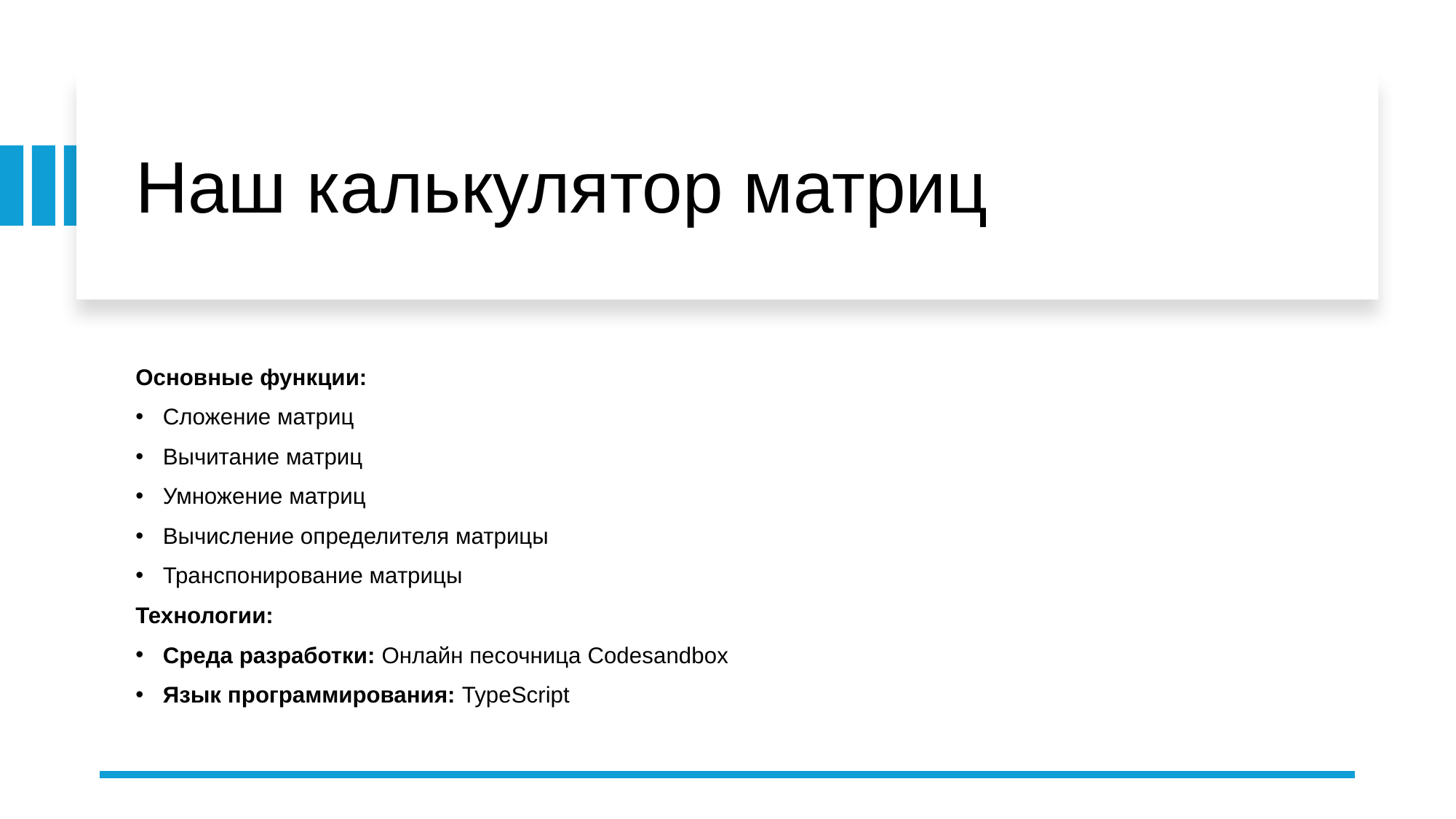

# Наш калькулятор матриц

Основные функции:
Сложение матриц
Вычитание матриц
Умножение матриц
Вычисление определителя матрицы
Транспонирование матрицы
Технологии:
Среда разработки: Онлайн песочница Codesandbox
Язык программирования: TypeScript